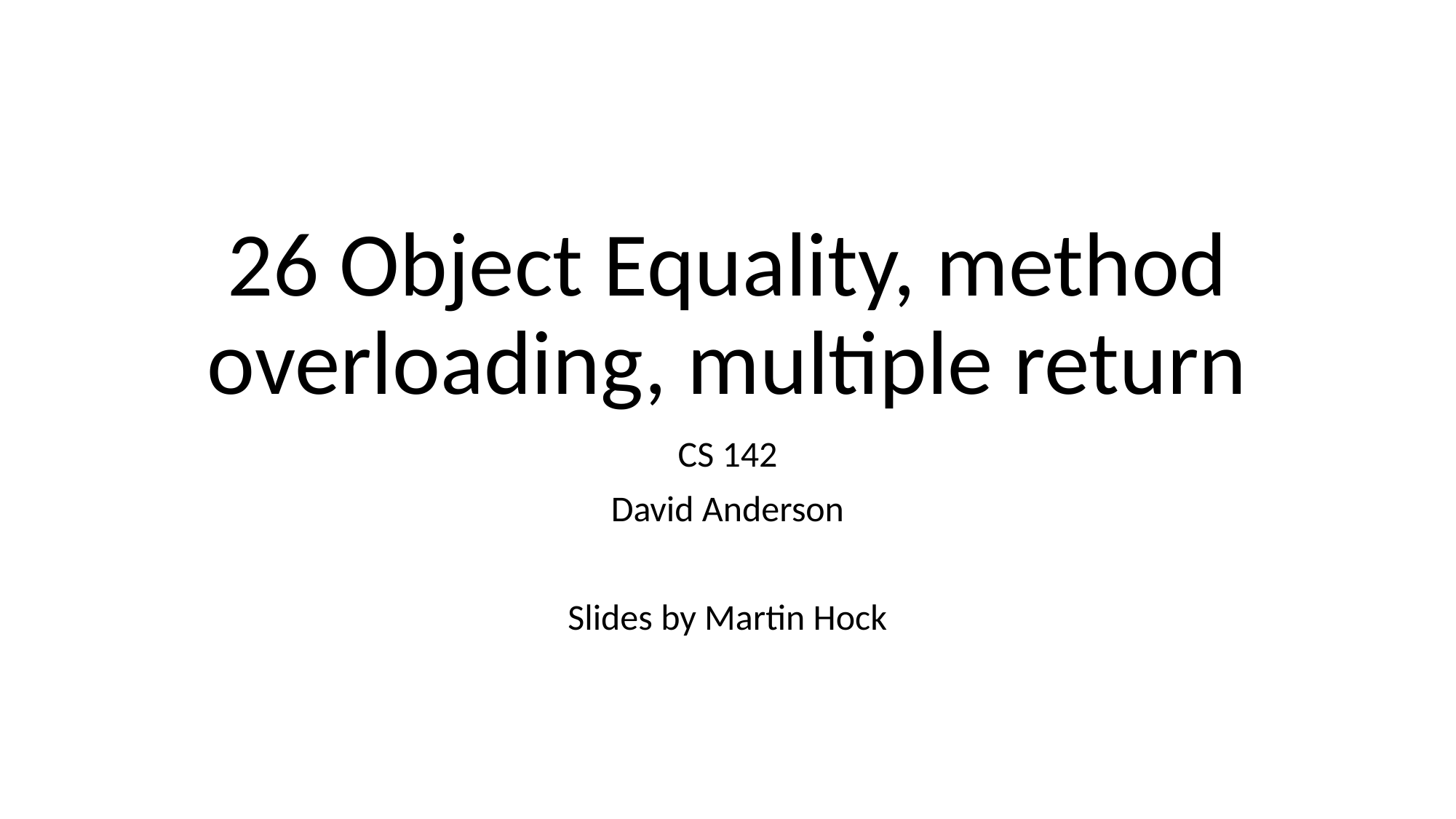

26 Object Equality, method overloading, multiple return
CS 142
David Anderson

Slides by Martin Hock